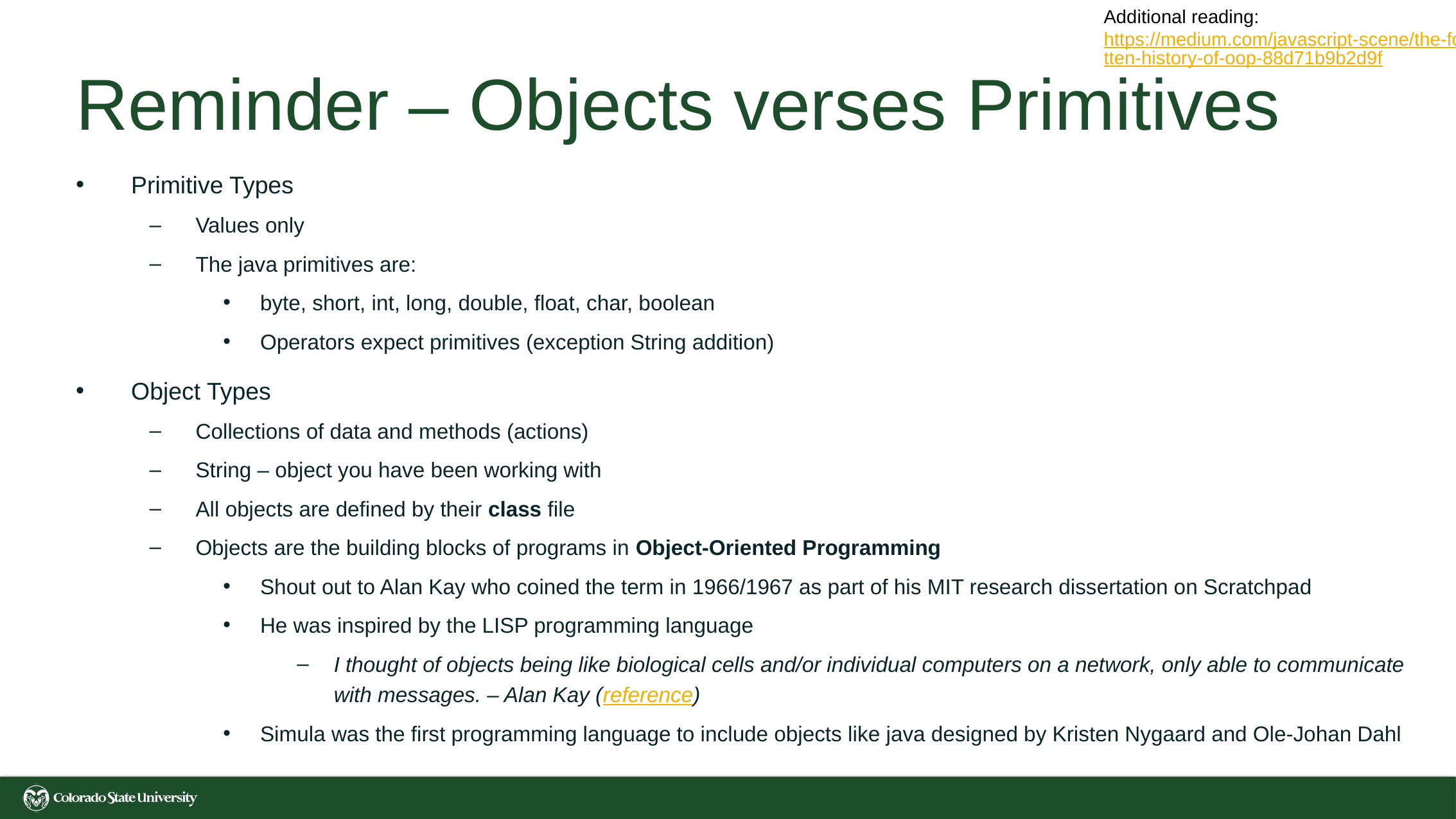

Additional reading: https://medium.com/javascript-scene/the-forgotten-history-of-oop-88d71b9b2d9f
# Reminder – Objects verses Primitives
Primitive Types
Values only
The java primitives are:
byte, short, int, long, double, float, char, boolean
Operators expect primitives (exception String addition)
Object Types
Collections of data and methods (actions)
String – object you have been working with
All objects are defined by their class file
Objects are the building blocks of programs in Object-Oriented Programming
Shout out to Alan Kay who coined the term in 1966/1967 as part of his MIT research dissertation on Scratchpad
He was inspired by the LISP programming language
I thought of objects being like biological cells and/or individual computers on a network, only able to communicate with messages. – Alan Kay (reference)
Simula was the first programming language to include objects like java designed by Kristen Nygaard and Ole-Johan Dahl